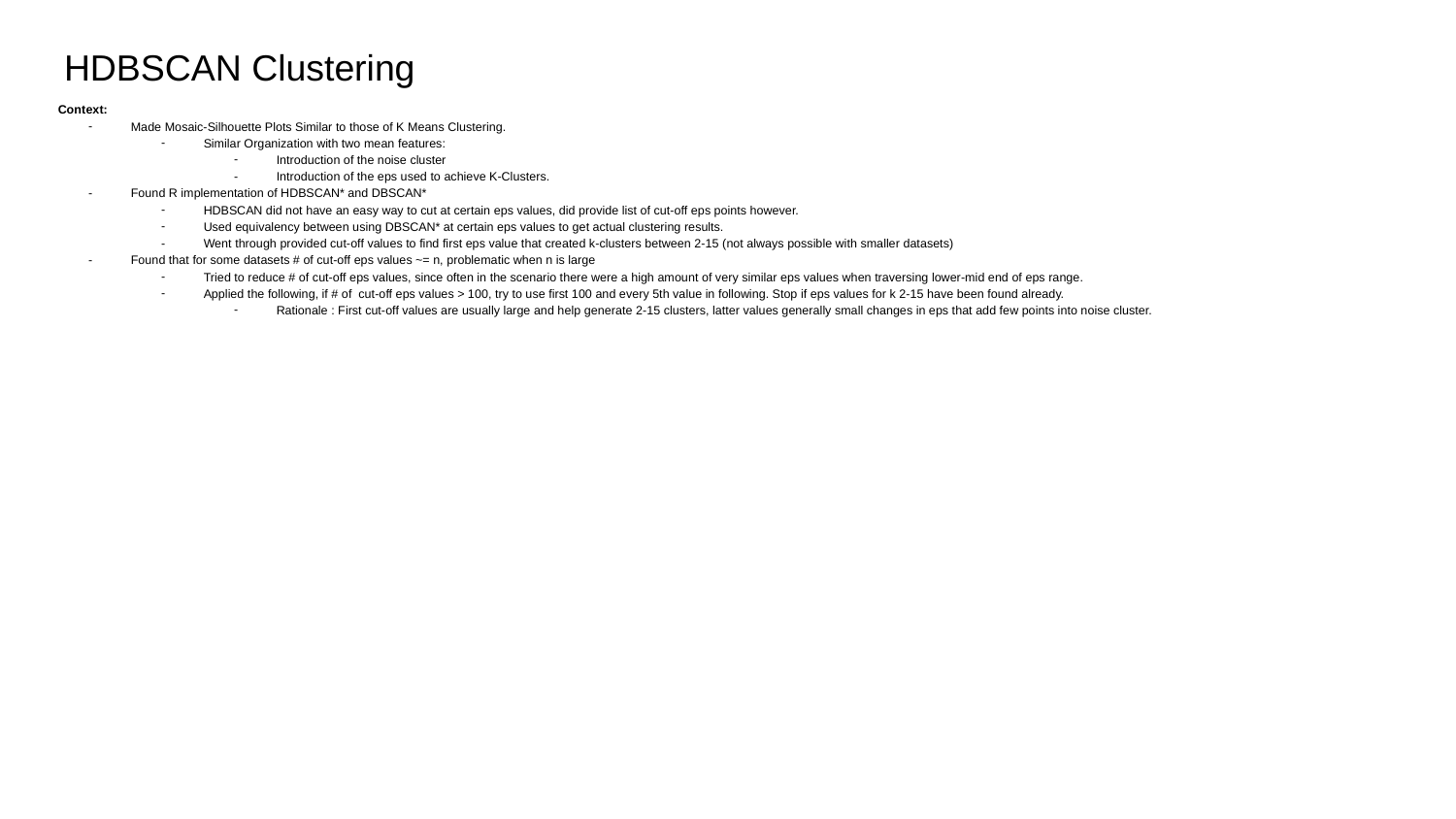

# HDBSCAN Clustering
Context:
Made Mosaic-Silhouette Plots Similar to those of K Means Clustering.
Similar Organization with two mean features:
Introduction of the noise cluster
Introduction of the eps used to achieve K-Clusters.
Found R implementation of HDBSCAN* and DBSCAN*
HDBSCAN did not have an easy way to cut at certain eps values, did provide list of cut-off eps points however.
Used equivalency between using DBSCAN* at certain eps values to get actual clustering results.
Went through provided cut-off values to find first eps value that created k-clusters between 2-15 (not always possible with smaller datasets)
Found that for some datasets # of cut-off eps values ~= n, problematic when n is large
Tried to reduce # of cut-off eps values, since often in the scenario there were a high amount of very similar eps values when traversing lower-mid end of eps range.
Applied the following, if # of  cut-off eps values > 100, try to use first 100 and every 5th value in following. Stop if eps values for k 2-15 have been found already.
Rationale : First cut-off values are usually large and help generate 2-15 clusters, latter values generally small changes in eps that add few points into noise cluster.